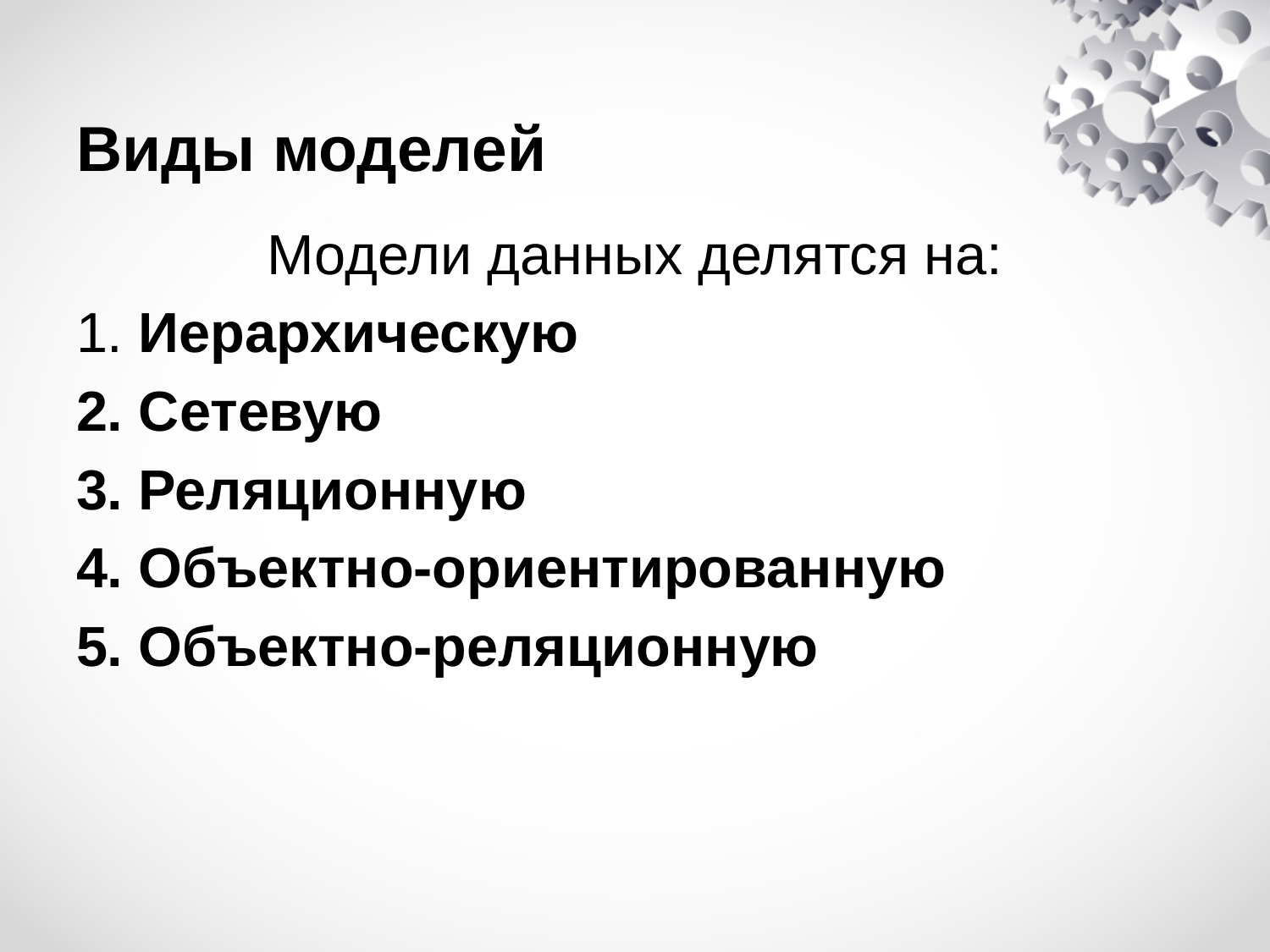

# Виды моделей
Модели данных делятся на:
1. Иерархическую
2. Сетевую
3. Реляционную
4. Объектно-ориентированную
5. Объектно-реляционную